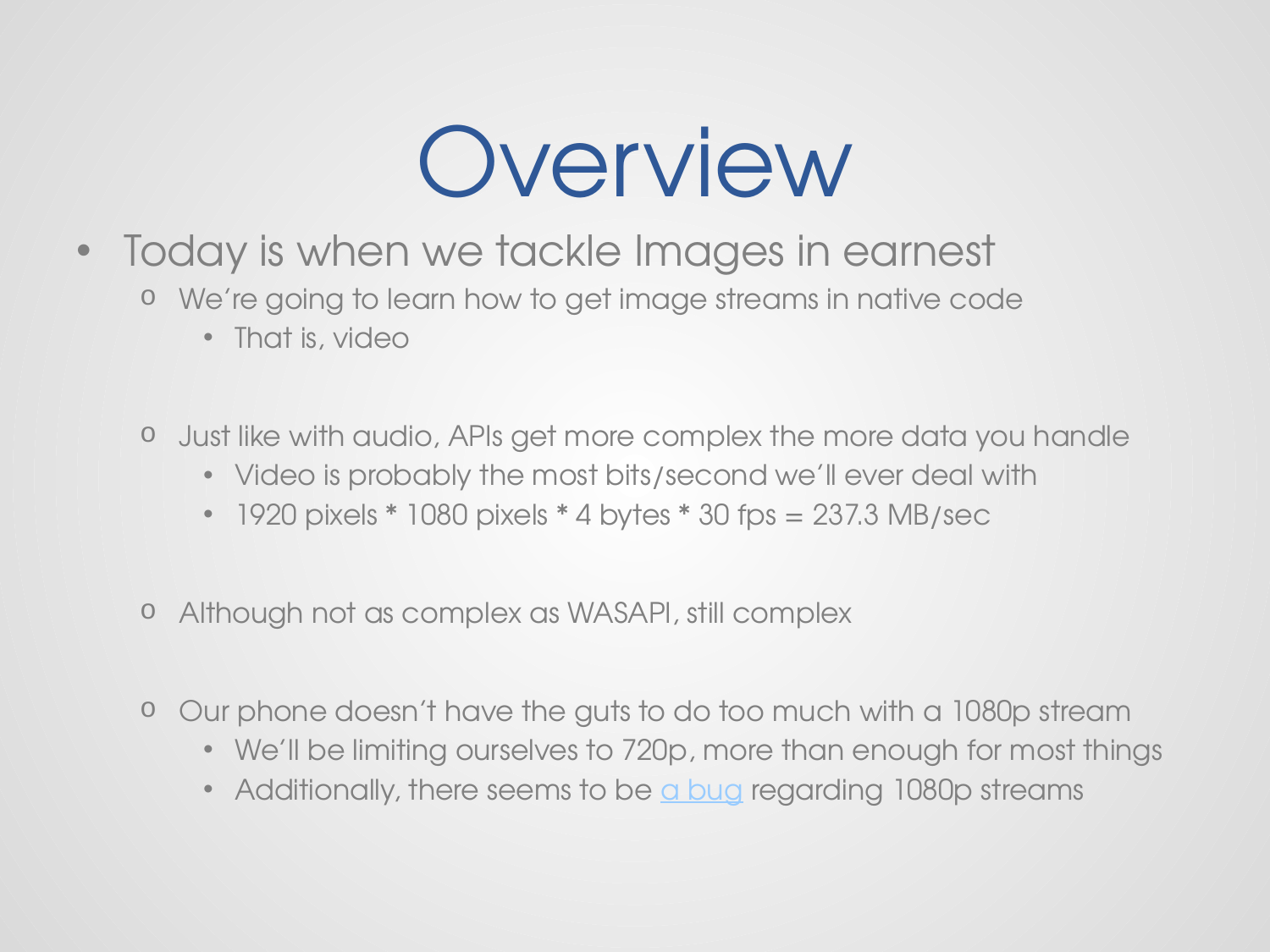

# Overview
Today is when we tackle Images in earnest
We’re going to learn how to get image streams in native code
That is, video

Just like with audio, APIs get more complex the more data you handle
Video is probably the most bits/second we’ll ever deal with
1920 pixels * 1080 pixels * 4 bytes * 30 fps = 237.3 MB/sec

Although not as complex as WASAPI, still complex

Our phone doesn’t have the guts to do too much with a 1080p stream
We’ll be limiting ourselves to 720p, more than enough for most things
Additionally, there seems to be a bug regarding 1080p streams